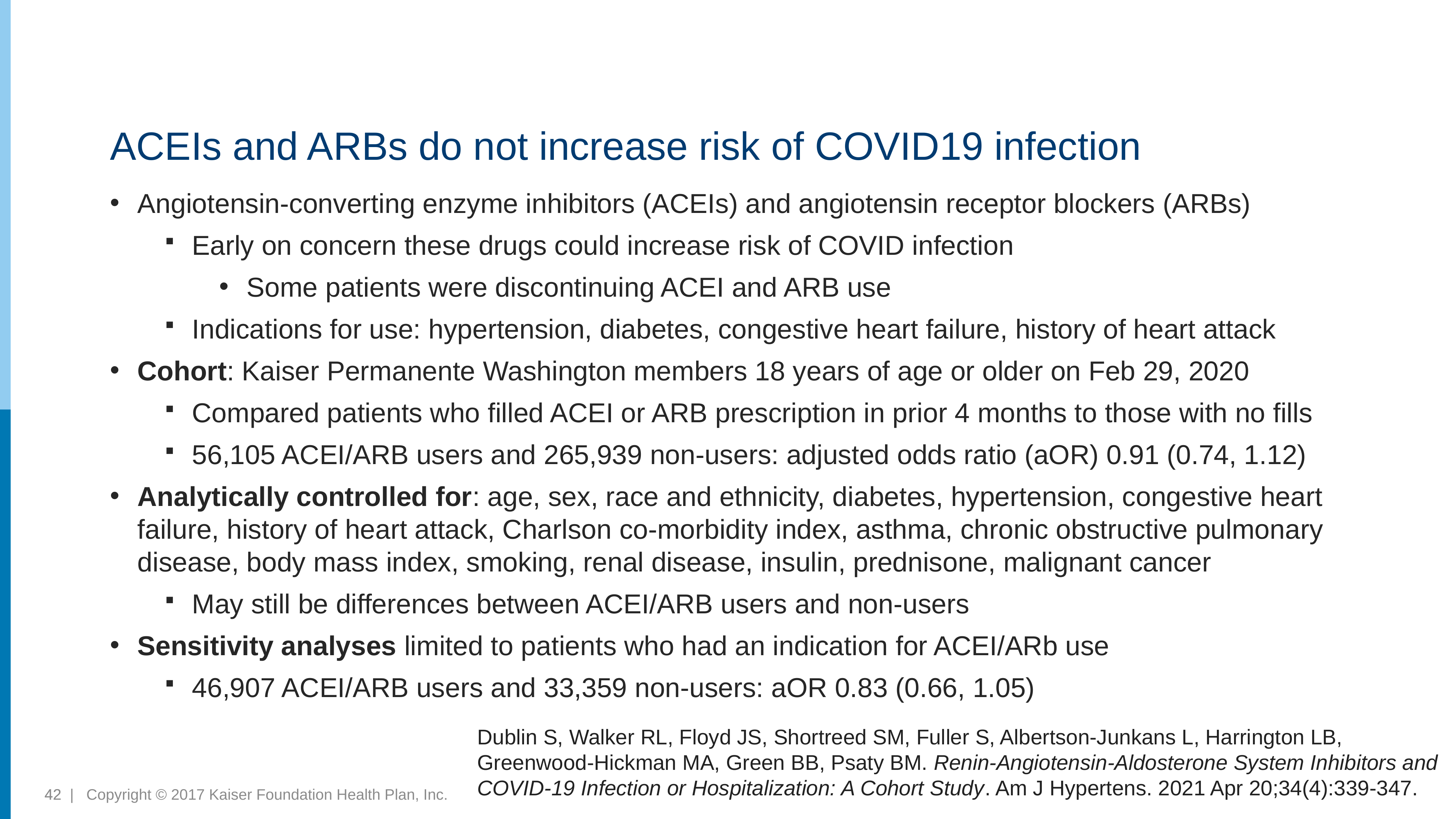

# ACEIs and ARBs do not increase risk of COVID19 infection
Angiotensin-converting enzyme inhibitors (ACEIs) and angiotensin receptor blockers (ARBs)
Early on concern these drugs could increase risk of COVID infection
Some patients were discontinuing ACEI and ARB use
Indications for use: hypertension, diabetes, congestive heart failure, history of heart attack
Cohort: Kaiser Permanente Washington members 18 years of age or older on Feb 29, 2020
Compared patients who filled ACEI or ARB prescription in prior 4 months to those with no fills
56,105 ACEI/ARB users and 265,939 non-users: adjusted odds ratio (aOR) 0.91 (0.74, 1.12)
Analytically controlled for: age, sex, race and ethnicity, diabetes, hypertension, congestive heart failure, history of heart attack, Charlson co-morbidity index, asthma, chronic obstructive pulmonary disease, body mass index, smoking, renal disease, insulin, prednisone, malignant cancer
May still be differences between ACEI/ARB users and non-users
Sensitivity analyses limited to patients who had an indication for ACEI/ARb use
46,907 ACEI/ARB users and 33,359 non-users: aOR 0.83 (0.66, 1.05)

Dublin S, Walker RL, Floyd JS, Shortreed SM, Fuller S, Albertson-Junkans L, Harrington LB, Greenwood-Hickman MA, Green BB, Psaty BM. Renin-Angiotensin-Aldosterone System Inhibitors and COVID-19 Infection or Hospitalization: A Cohort Study. Am J Hypertens. 2021 Apr 20;34(4):339-347.
42